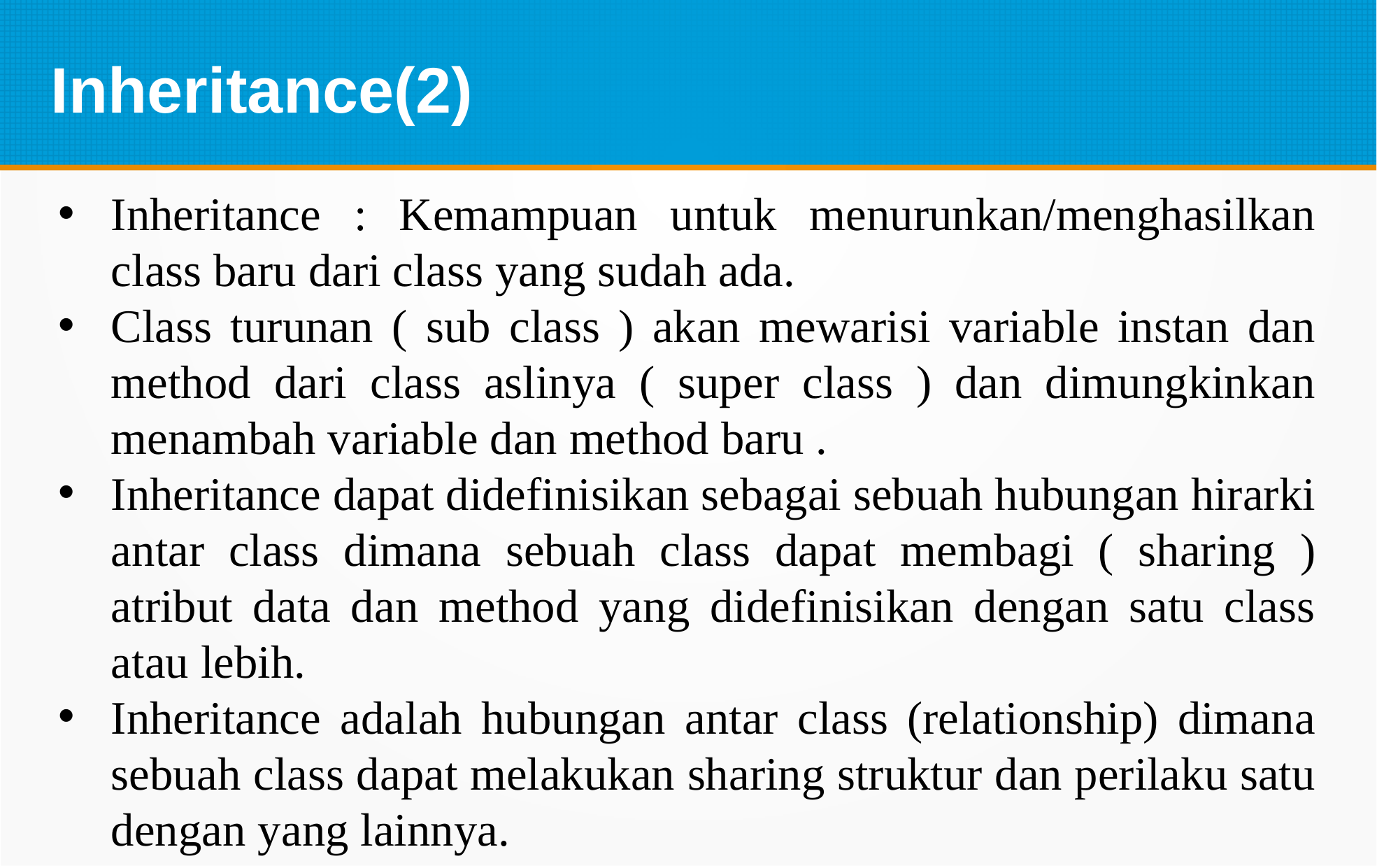

Inheritance(2)
Inheritance : Kemampuan untuk menurunkan/menghasilkan class baru dari class yang sudah ada.
Class turunan ( sub class ) akan mewarisi variable instan dan method dari class aslinya ( super class ) dan dimungkinkan menambah variable dan method baru .
Inheritance dapat didefinisikan sebagai sebuah hubungan hirarki antar class dimana sebuah class dapat membagi ( sharing ) atribut data dan method yang didefinisikan dengan satu class atau lebih.
Inheritance adalah hubungan antar class (relationship) dimana sebuah class dapat melakukan sharing struktur dan perilaku satu dengan yang lainnya.